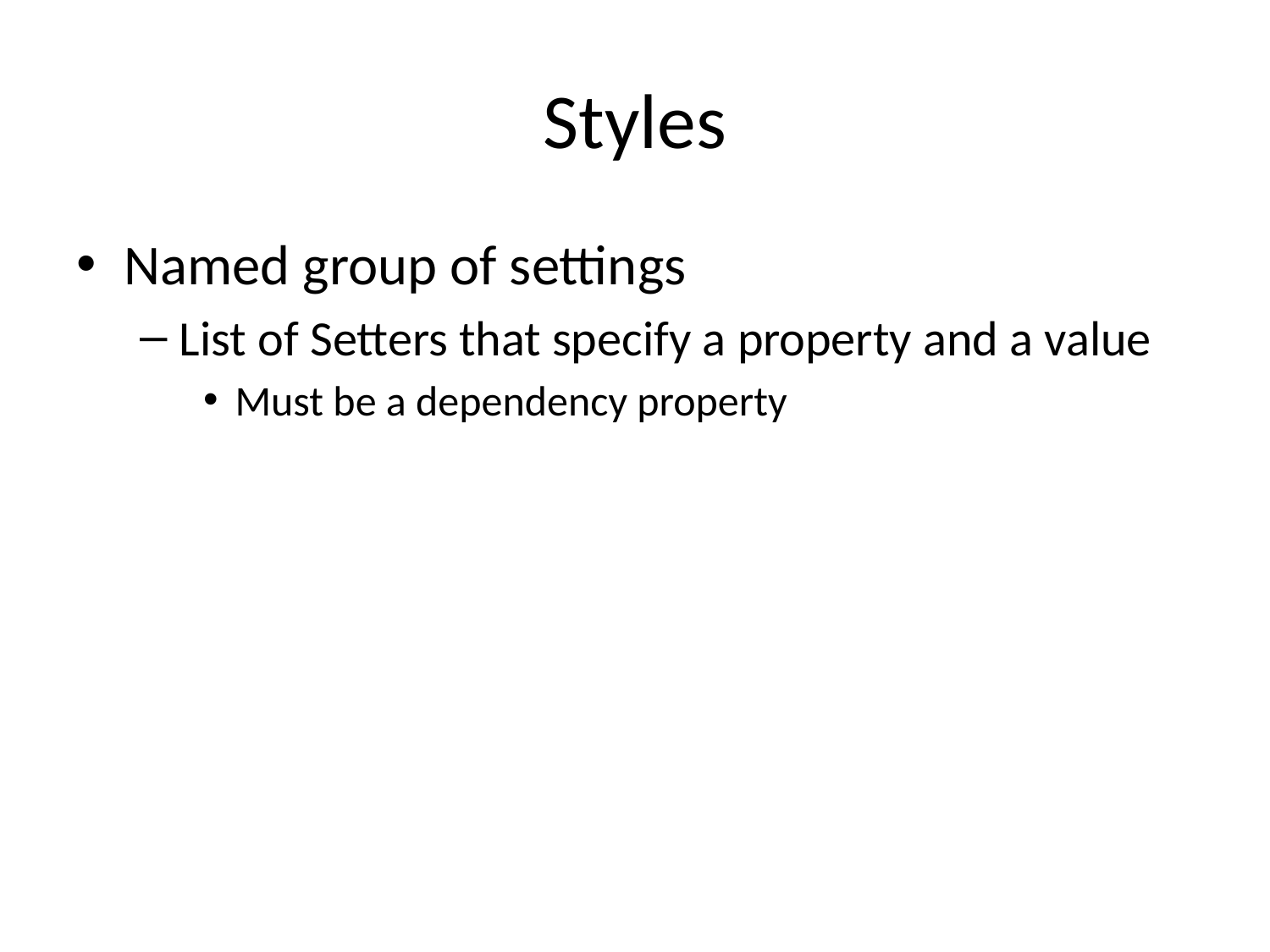

# Styles
Named group of settings
List of Setters that specify a property and a value
Must be a dependency property